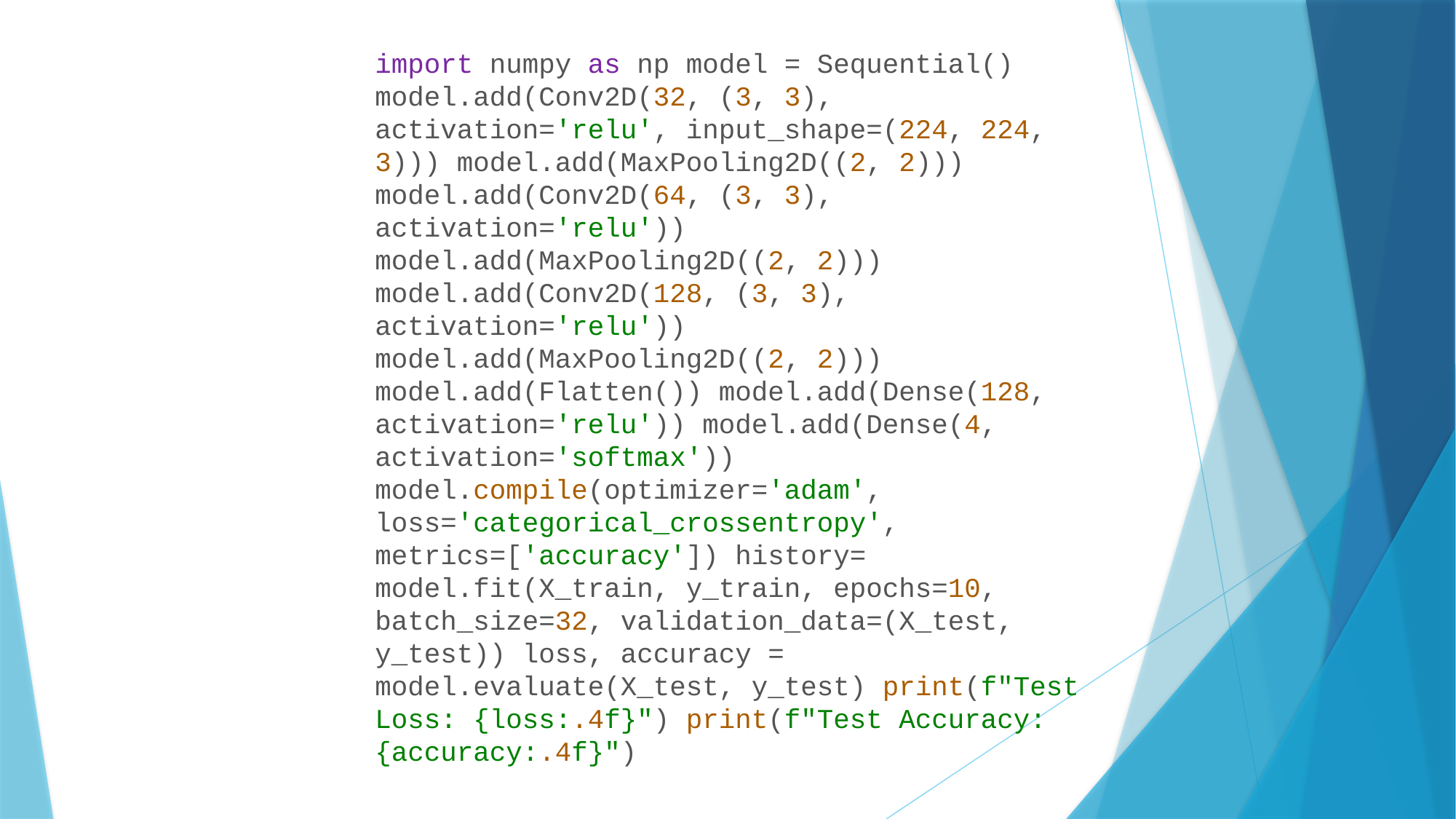

import numpy as np model = Sequential() model.add(Conv2D(32, (3, 3), activation='relu', input_shape=(224, 224, 3))) model.add(MaxPooling2D((2, 2))) model.add(Conv2D(64, (3, 3), activation='relu')) model.add(MaxPooling2D((2, 2))) model.add(Conv2D(128, (3, 3), activation='relu')) model.add(MaxPooling2D((2, 2))) model.add(Flatten()) model.add(Dense(128, activation='relu')) model.add(Dense(4, activation='softmax')) model.compile(optimizer='adam', loss='categorical_crossentropy', metrics=['accuracy']) history= model.fit(X_train, y_train, epochs=10, batch_size=32, validation_data=(X_test, y_test)) loss, accuracy = model.evaluate(X_test, y_test) print(f"Test Loss: {loss:.4f}") print(f"Test Accuracy: {accuracy:.4f}")